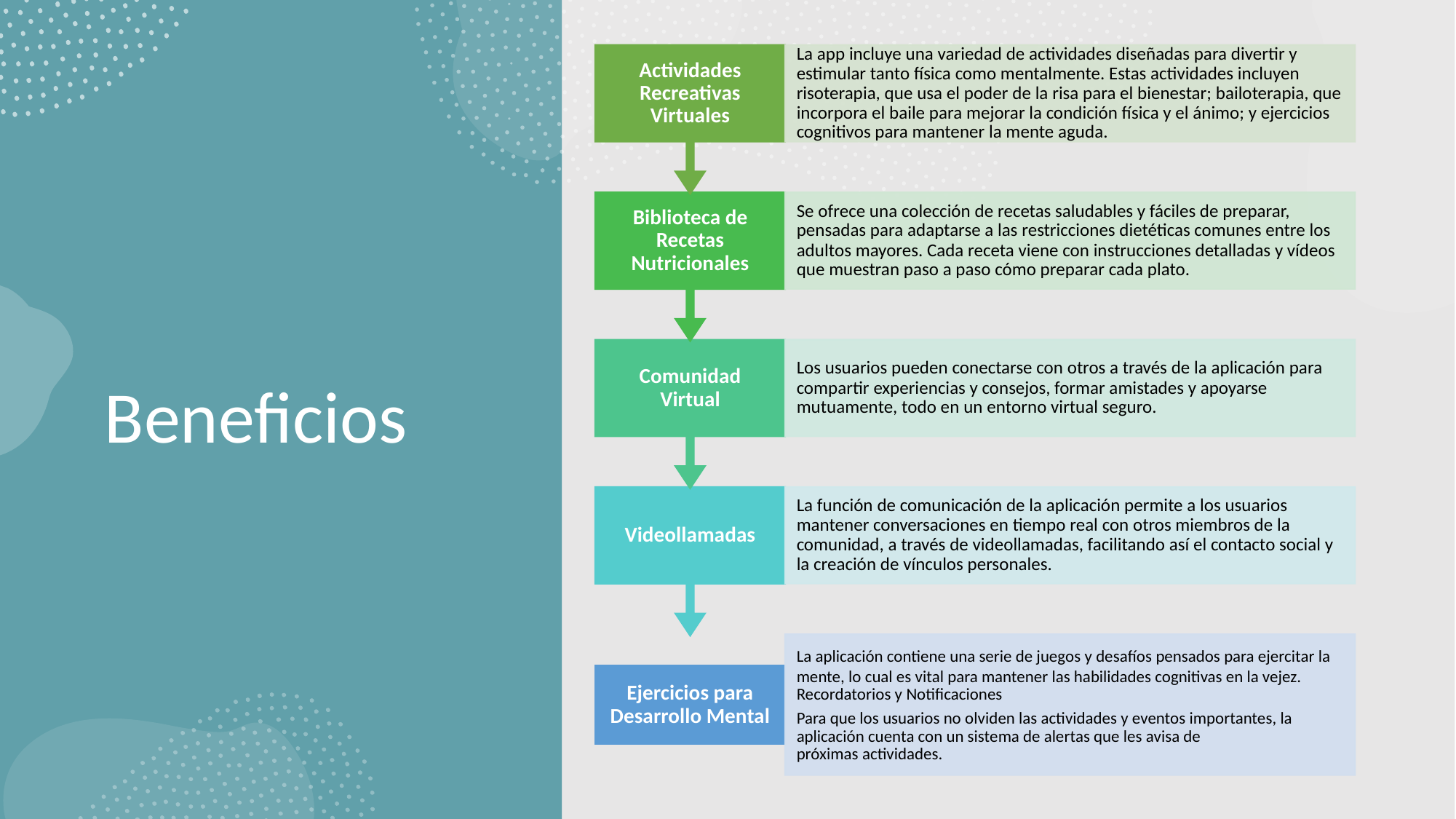

Ejercicios para Desarrollo Mental
La aplicación contiene una serie de juegos y desafíos pensados para ejercitar la mente, lo cual es vital para mantener las habilidades cognitivas en la vejez.
Recordatorios y Notificaciones
Para que los usuarios no olviden las actividades y eventos importantes, la aplicación cuenta con un sistema de alertas que les avisa de próximas actividades.
Videollamadas
La función de comunicación de la aplicación permite a los usuarios mantener conversaciones en tiempo real con otros miembros de la comunidad, a través de videollamadas, facilitando así el contacto social y la creación de vínculos personales.
Comunidad Virtual
Los usuarios pueden conectarse con otros a través de la aplicación para compartir experiencias y consejos, formar amistades y apoyarse mutuamente, todo en un entorno virtual seguro.
Biblioteca de Recetas Nutricionales
Se ofrece una colección de recetas saludables y fáciles de preparar, pensadas para adaptarse a las restricciones dietéticas comunes entre los adultos mayores. Cada receta viene con instrucciones detalladas y vídeos que muestran paso a paso cómo preparar cada plato.
Actividades Recreativas Virtuales
La app incluye una variedad de actividades diseñadas para divertir y estimular tanto física como mentalmente. Estas actividades incluyen risoterapia, que usa el poder de la risa para el bienestar; bailoterapia, que incorpora el baile para mejorar la condición física y el ánimo; y ejercicios cognitivos para mantener la mente aguda.
# Beneficios